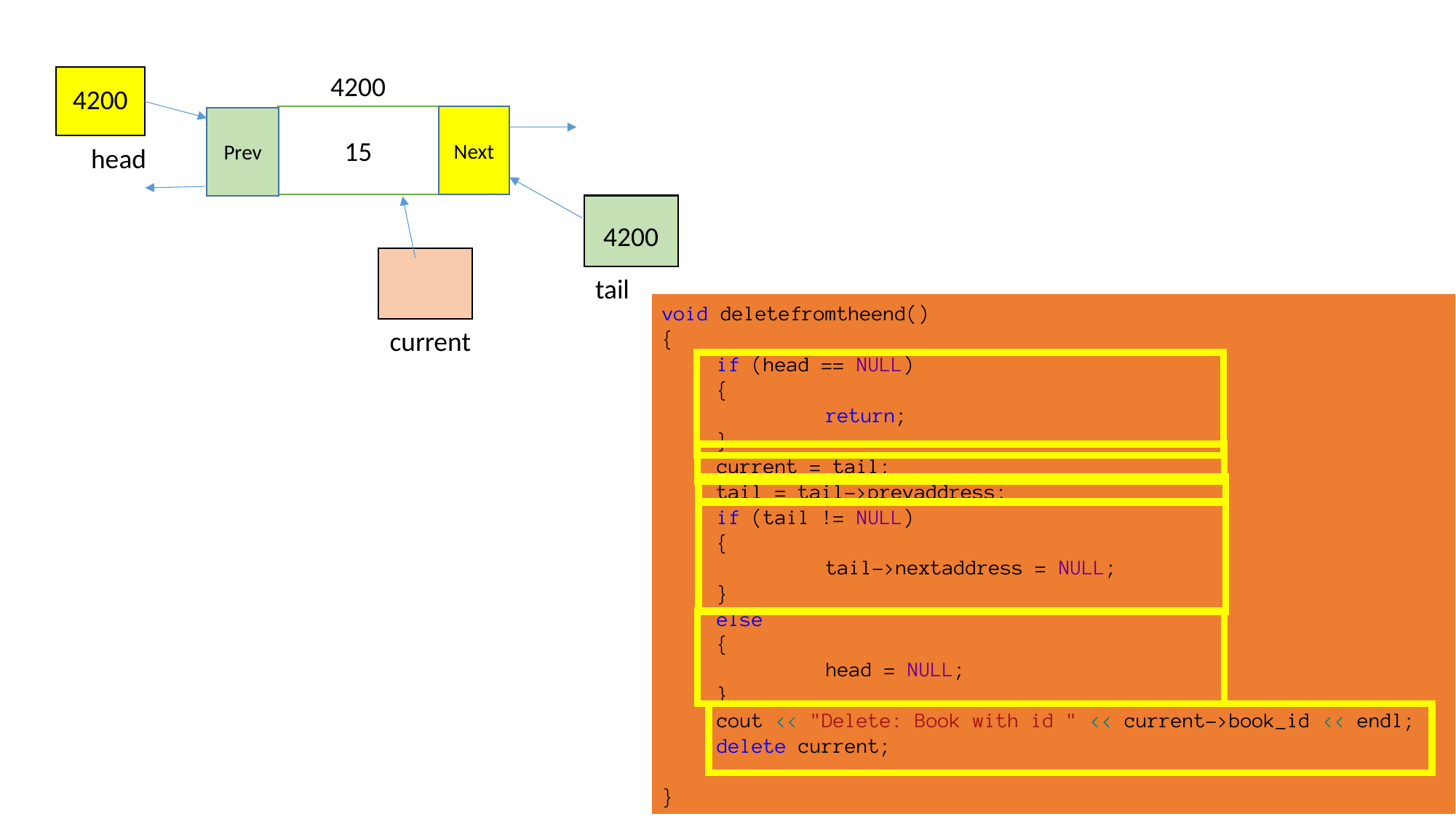

4200
15
Next
Prev

head
4200

tail

current
4200
void deletefromtheend()
{
if (head == NULL)
{
	return;
}
current = tail;
tail = tail->prevaddress;
if (tail != NULL)
{
	tail->nextaddress = NULL;
}
else
{
	head = NULL;
}
cout << "Delete: Book with id " << current->book_id << endl;
delete current;

}